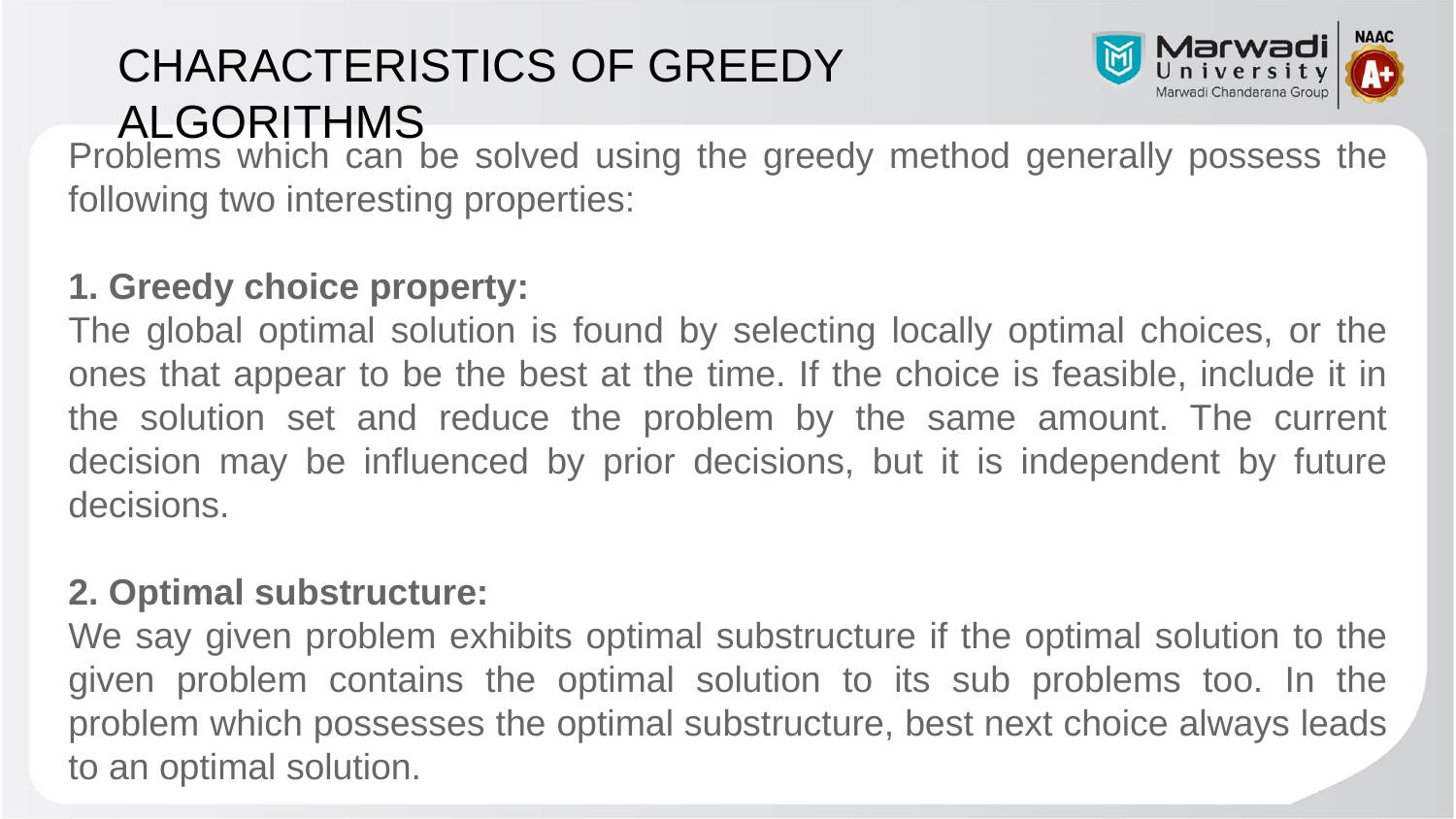

CHARACTERISTICS OF GREEDY ALGORITHMS
Problems which can be solved using the greedy method generally possess the following two interesting properties:

1. Greedy choice property:
The global optimal solution is found by selecting locally optimal choices, or the ones that appear to be the best at the time. If the choice is feasible, include it in the solution set and reduce the problem by the same amount. The current decision may be influenced by prior decisions, but it is independent by future decisions.

2. Optimal substructure:
We say given problem exhibits optimal substructure if the optimal solution to the given problem contains the optimal solution to its sub problems too. In the problem which possesses the optimal substructure, best next choice always leads to an optimal solution.